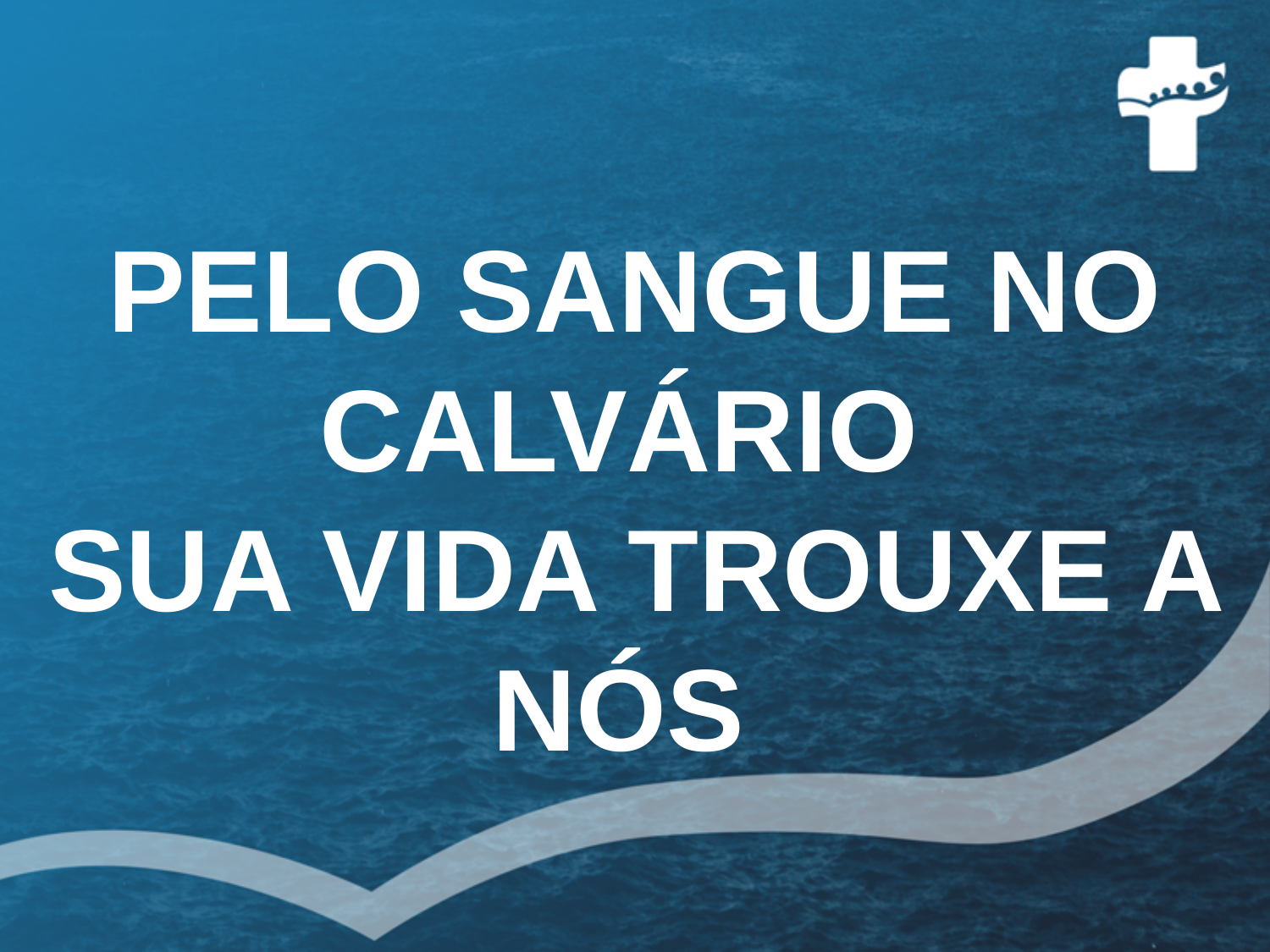

# PELO SANGUE NO CALVÁRIO SUA VIDA TROUXE A NÓS